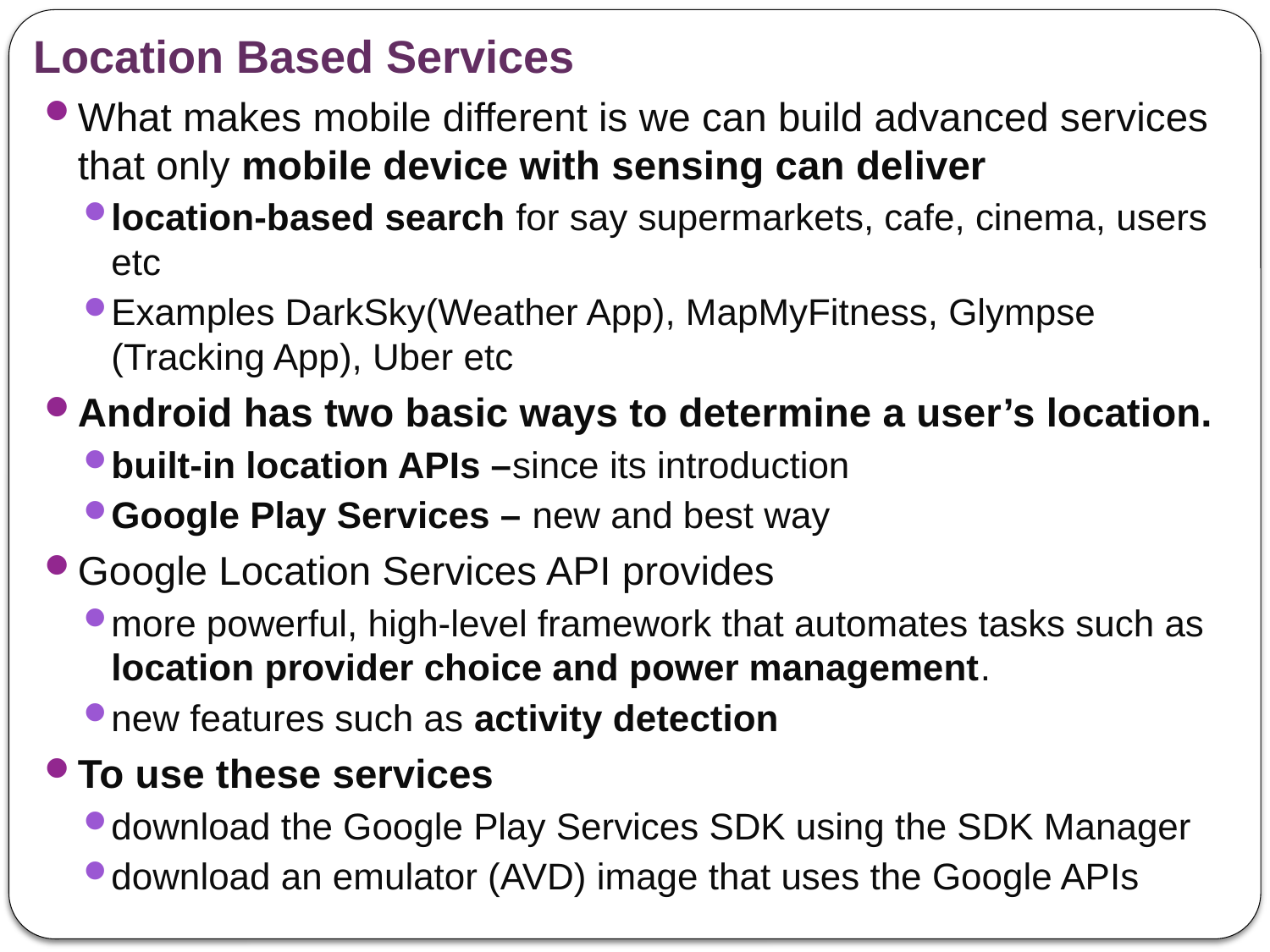

# Location Based Services
What makes mobile different is we can build advanced services that only mobile device with sensing can deliver
location-based search for say supermarkets, cafe, cinema, users etc
Examples DarkSky(Weather App), MapMyFitness, Glympse (Tracking App), Uber etc
Android has two basic ways to determine a user’s location.
built-in location APIs –since its introduction
Google Play Services – new and best way
Google Location Services API provides
more powerful, high-level framework that automates tasks such as location provider choice and power management.
new features such as activity detection
To use these services
download the Google Play Services SDK using the SDK Manager
download an emulator (AVD) image that uses the Google APIs